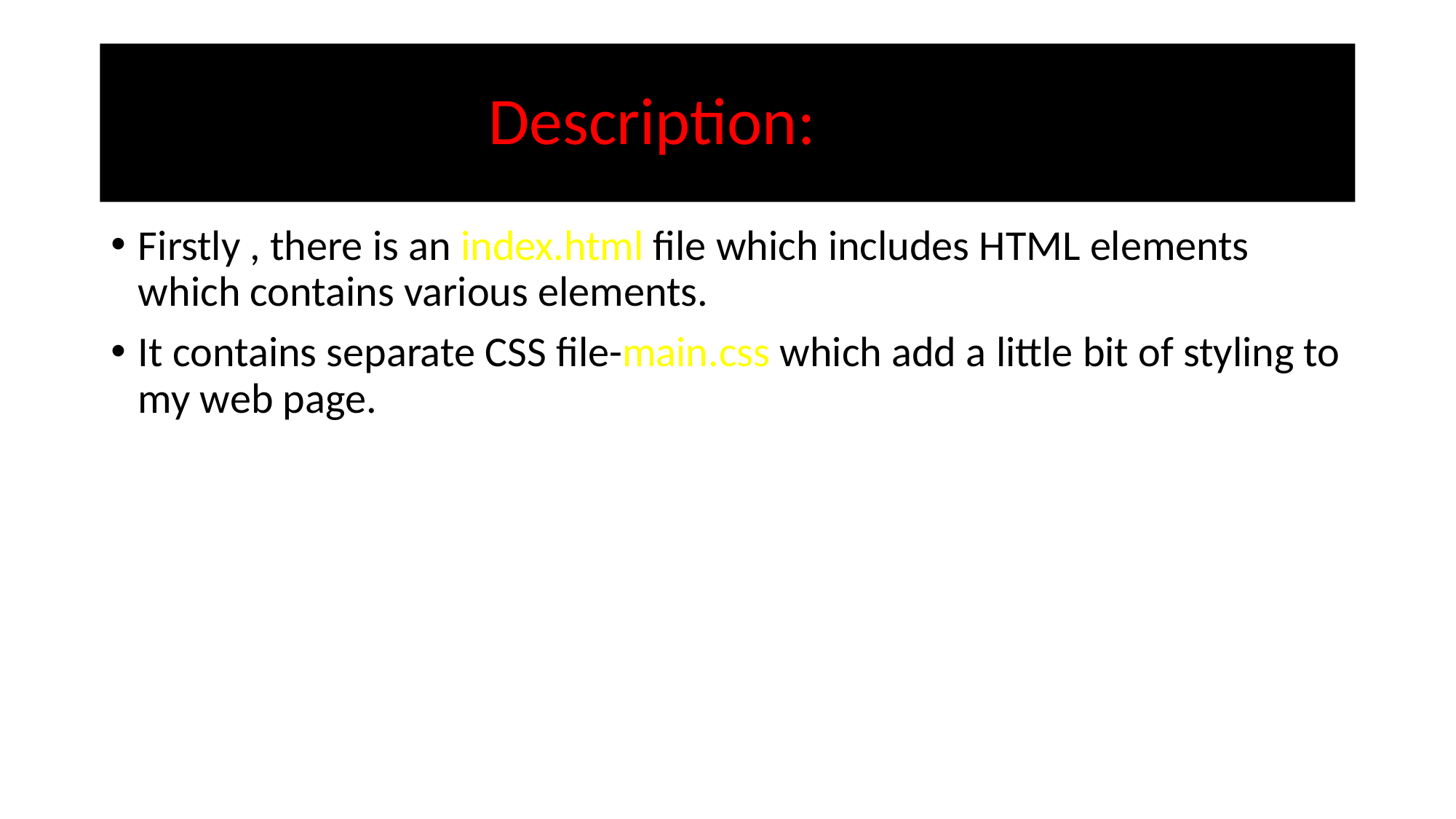

# Description:
Firstly , there is an index.html file which includes HTML elements which contains various elements.
It contains separate CSS file-main.css which add a little bit of styling to my web page.